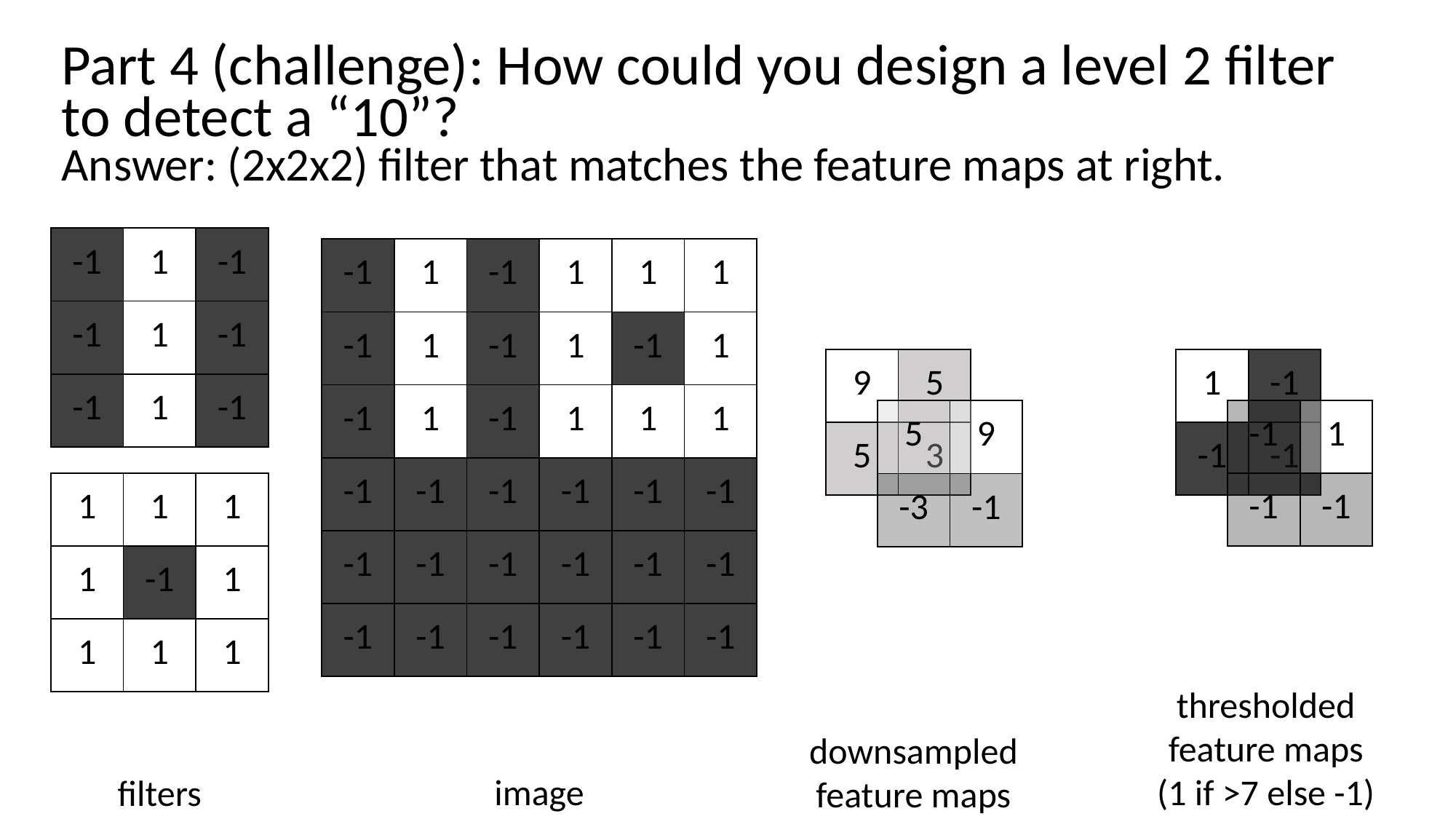

# Part 4 (challenge): How could you design a level 2 filter to detect a “10”? Answer: (2x2x2) filter that matches the feature maps at right.
| -1 | 1 | -1 |
| --- | --- | --- |
| -1 | 1 | -1 |
| -1 | 1 | -1 |
| -1 | 1 | -1 | 1 | 1 | 1 |
| --- | --- | --- | --- | --- | --- |
| -1 | 1 | -1 | 1 | -1 | 1 |
| -1 | 1 | -1 | 1 | 1 | 1 |
| -1 | -1 | -1 | -1 | -1 | -1 |
| -1 | -1 | -1 | -1 | -1 | -1 |
| -1 | -1 | -1 | -1 | -1 | -1 |
| 9 | 5 |
| --- | --- |
| 5 | 3 |
| 1 | -1 |
| --- | --- |
| -1 | -1 |
| -1 | 1 |
| --- | --- |
| -1 | -1 |
| 5 | 9 |
| --- | --- |
| -3 | -1 |
| 1 | 1 | 1 |
| --- | --- | --- |
| 1 | -1 | 1 |
| 1 | 1 | 1 |
thresholded
feature maps
(1 if >7 else -1)
downsampled
feature maps
image
filters